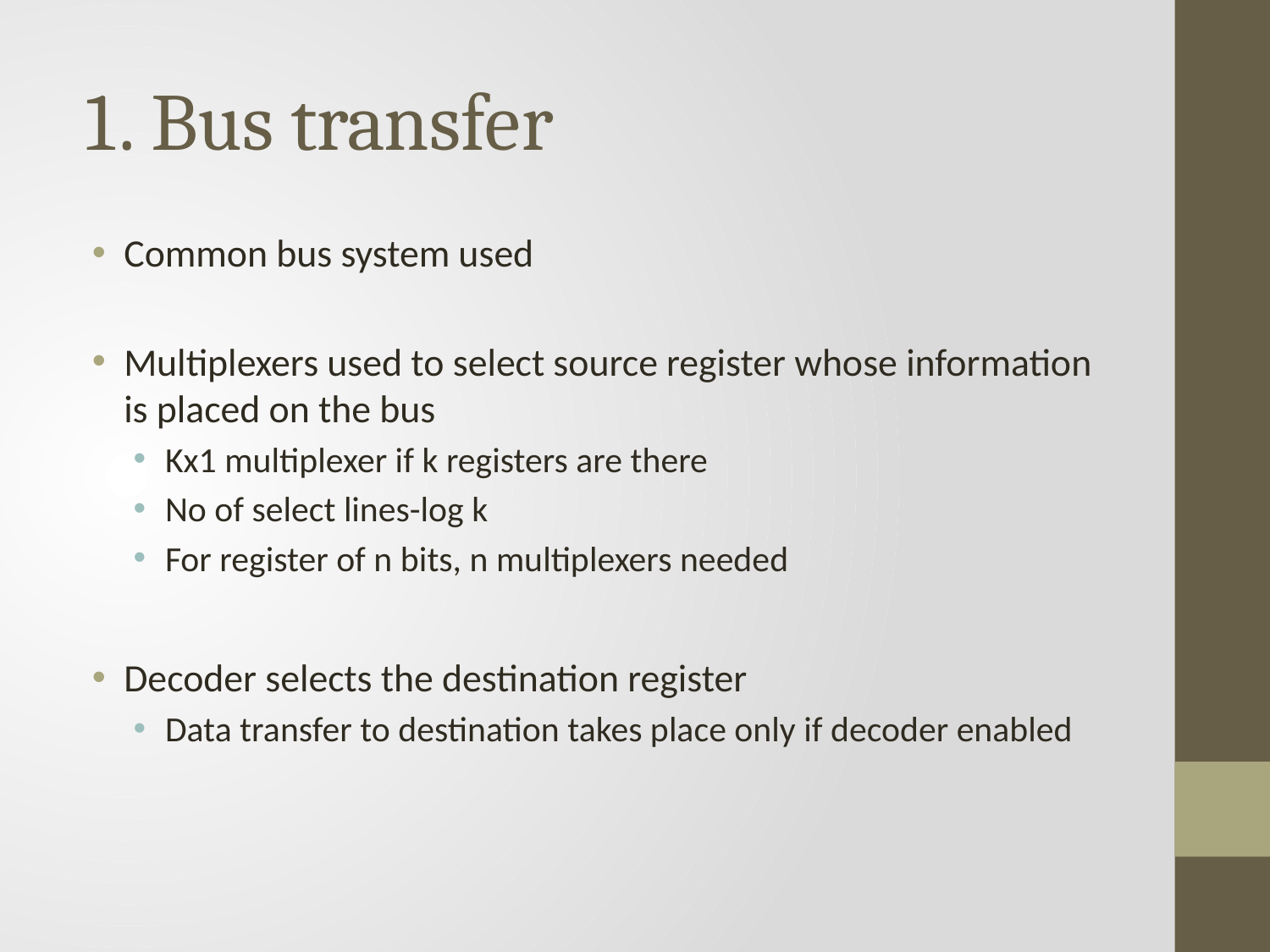

# 1. Bus transfer
Common bus system used

Multiplexers used to select source register whose information is placed on the bus
Kx1 multiplexer if k registers are there
No of select lines-log k
For register of n bits, n multiplexers needed

Decoder selects the destination register
Data transfer to destination takes place only if decoder enabled